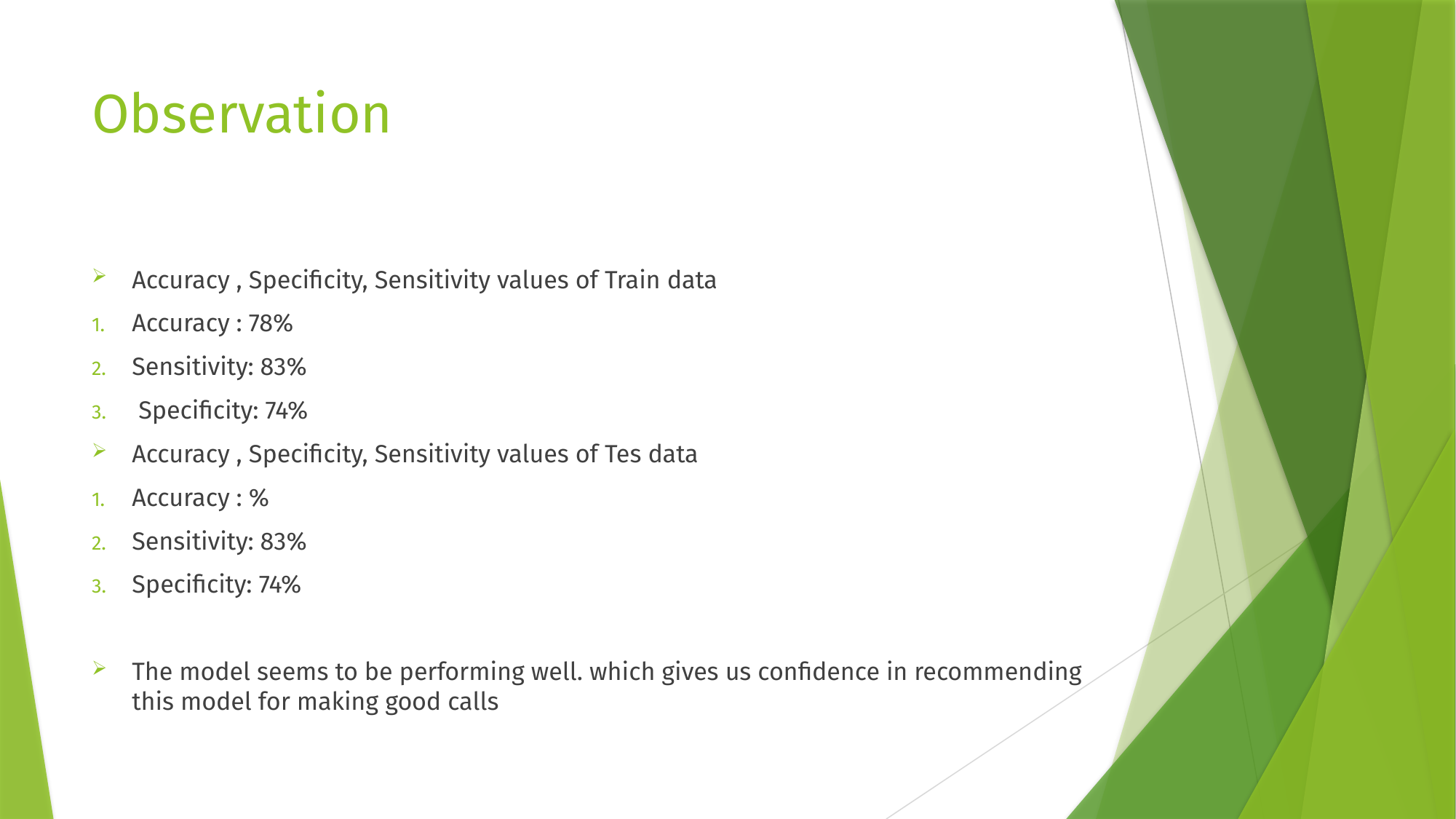

# Observation
Accuracy , Specificity, Sensitivity values of Train data
Accuracy : 78%
Sensitivity: 83%
 Specificity: 74%
Accuracy , Specificity, Sensitivity values of Tes data
Accuracy : %
Sensitivity: 83%
Specificity: 74%

The model seems to be performing well. which gives us confidence in recommending this model for making good calls